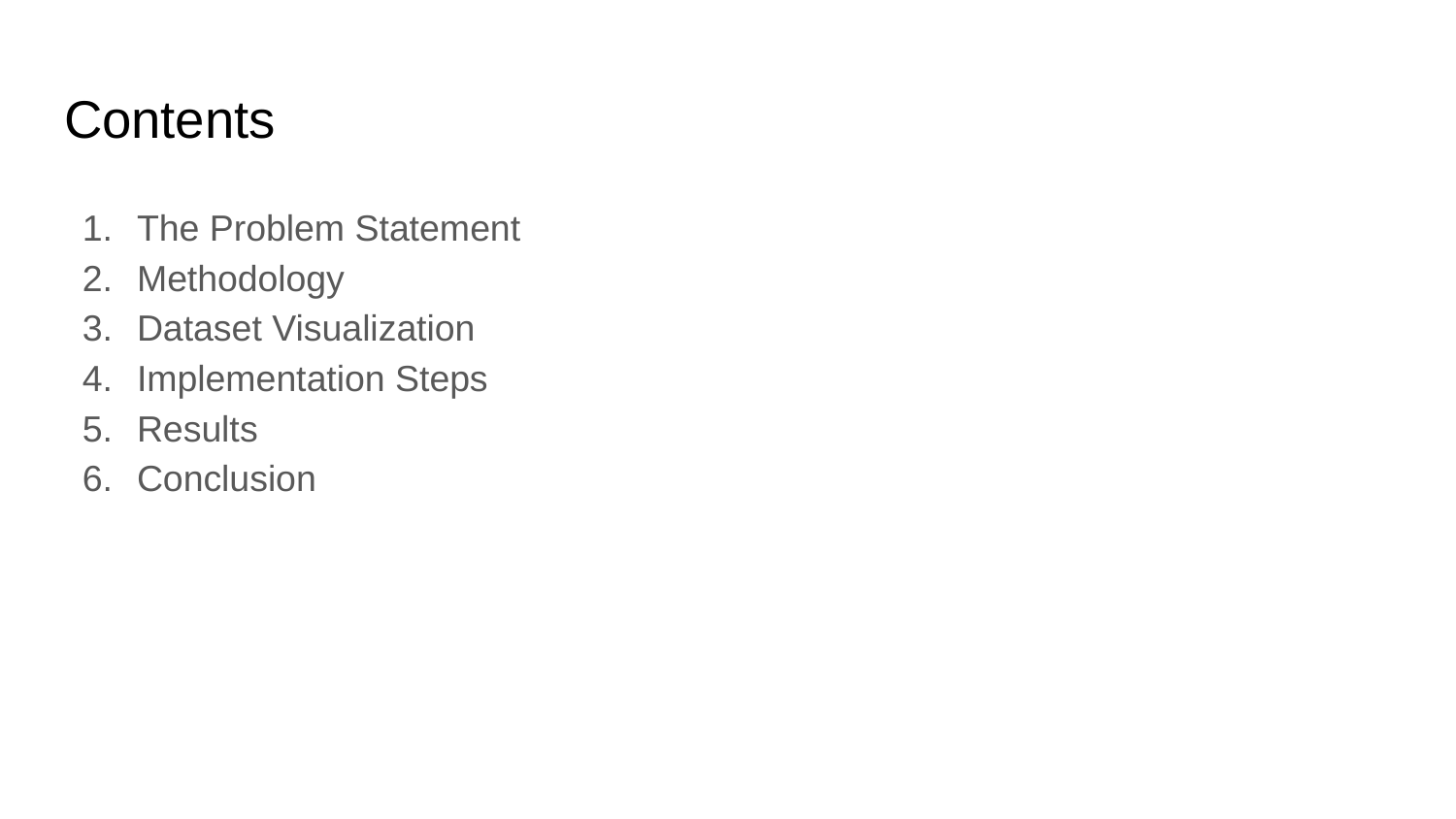

# Contents
The Problem Statement
Methodology
Dataset Visualization
Implementation Steps
Results
Conclusion